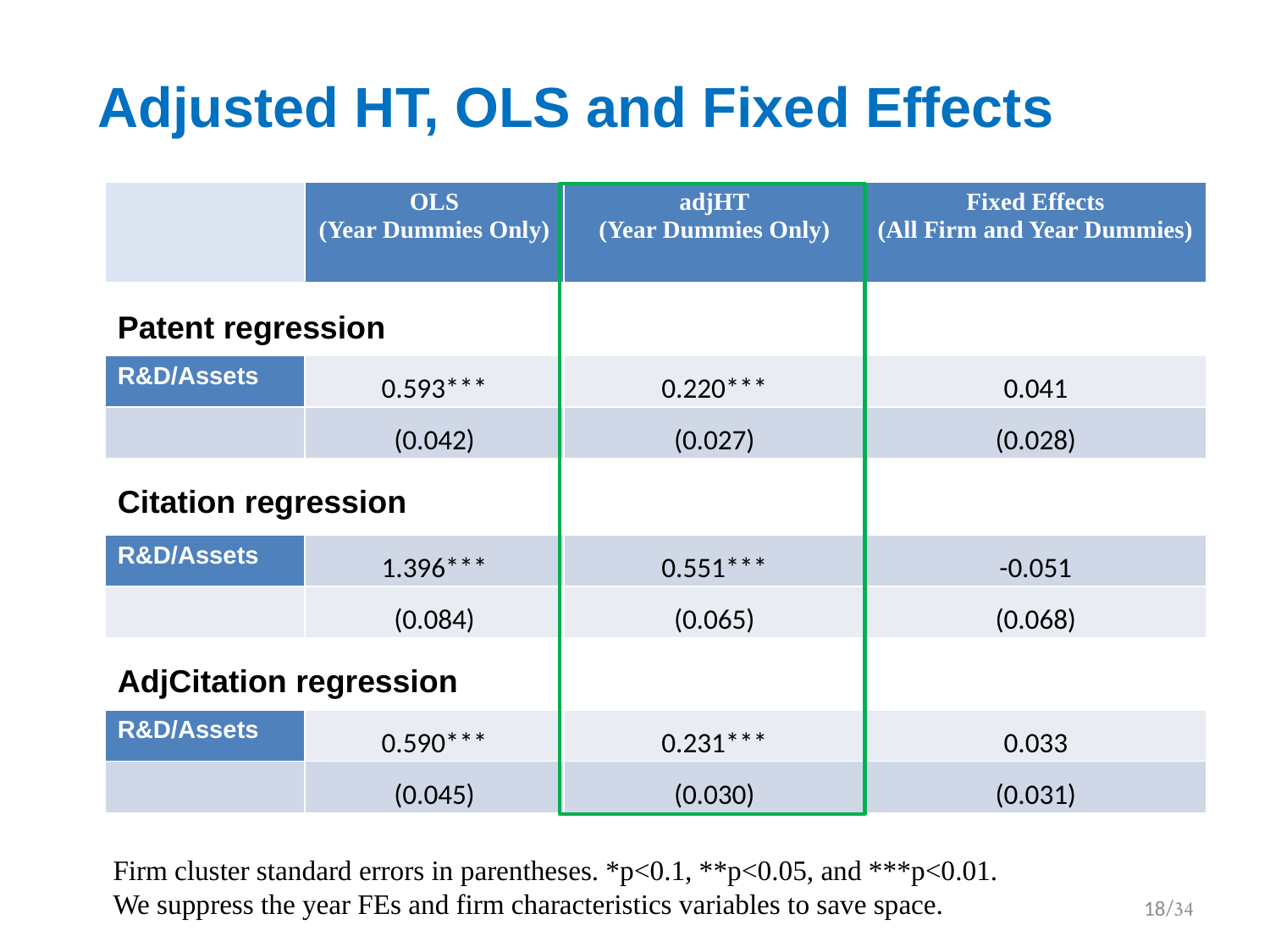

# Adjusted HT, OLS and Fixed Effects
|  | OLS (Year Dummies Only) | adjHT (Year Dummies Only) | Fixed Effects (All Firm and Year Dummies) |
| --- | --- | --- | --- |
| Patent regression |  |  |  |
| R&D/Assets | 0.593\*\*\* | 0.220\*\*\* | 0.041 |
|  | (0.042) | (0.027) | (0.028) |
| Citation regression |  |  |  |
| R&D/Assets | 1.396\*\*\* | 0.551\*\*\* | -0.051 |
|  | (0.084) | (0.065) | (0.068) |
| AdjCitation regression |  |  |  |
| R&D/Assets | 0.590\*\*\* | 0.231\*\*\* | 0.033 |
|  | (0.045) | (0.030) | (0.031) |

Firm cluster standard errors in parentheses. *p<0.1, **p<0.05, and ***p<0.01.
We suppress the year FEs and firm characteristics variables to save space.

18/34